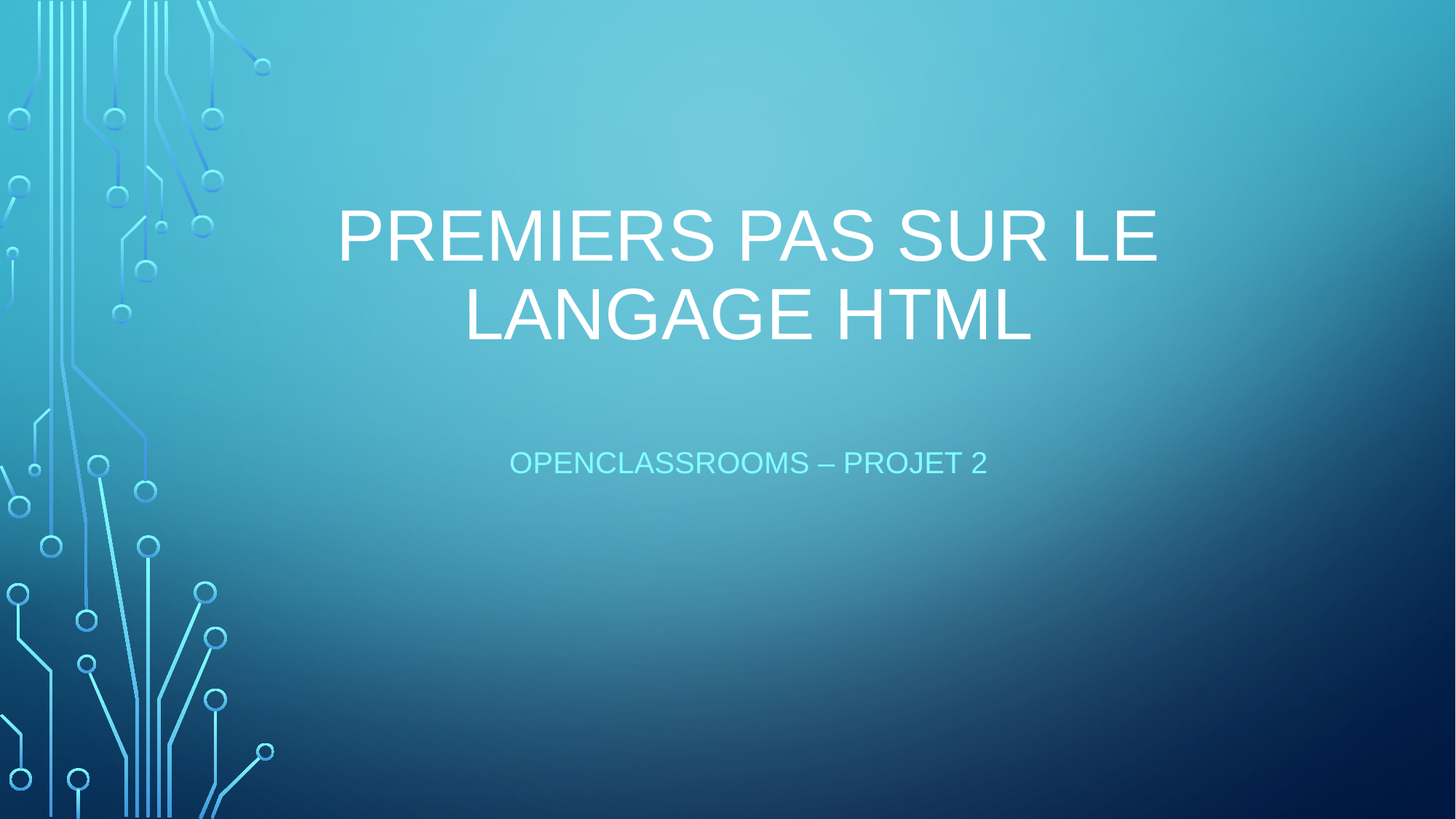

# Premiers pas sur le langage html
OpenClassrooms – Projet 2